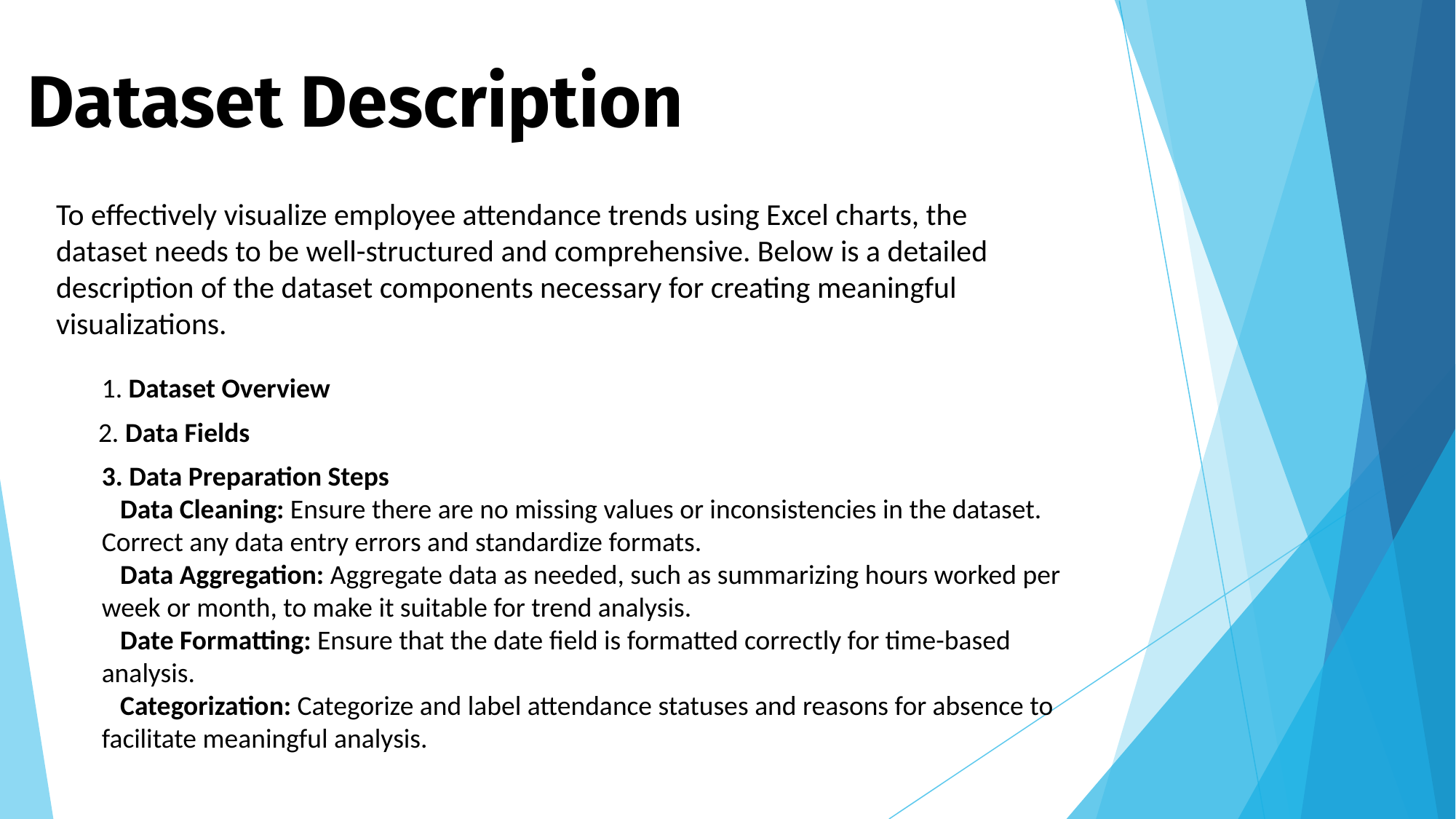

# Dataset Description
To effectively visualize employee attendance trends using Excel charts, the dataset needs to be well-structured and comprehensive. Below is a detailed description of the dataset components necessary for creating meaningful visualizations.
1. Dataset Overview
|  |  |  |  |  |  |  |  |  |
| --- | --- | --- | --- | --- | --- | --- | --- | --- |
2. Data Fields
3. Data Preparation Steps
   Data Cleaning: Ensure there are no missing values or inconsistencies in the dataset. Correct any data entry errors and standardize formats.
   Data Aggregation: Aggregate data as needed, such as summarizing hours worked per week or month, to make it suitable for trend analysis.
   Date Formatting: Ensure that the date field is formatted correctly for time-based analysis.
   Categorization: Categorize and label attendance statuses and reasons for absence to facilitate meaningful analysis.
|  |  |  |  |  | 7.5 | - | Susan Clark |  |
| --- | --- | --- | --- | --- | --- | --- | --- | --- |
|  |  |  |  |  |  |  |  |  |
| --- | --- | --- | --- | --- | --- | --- | --- | --- |